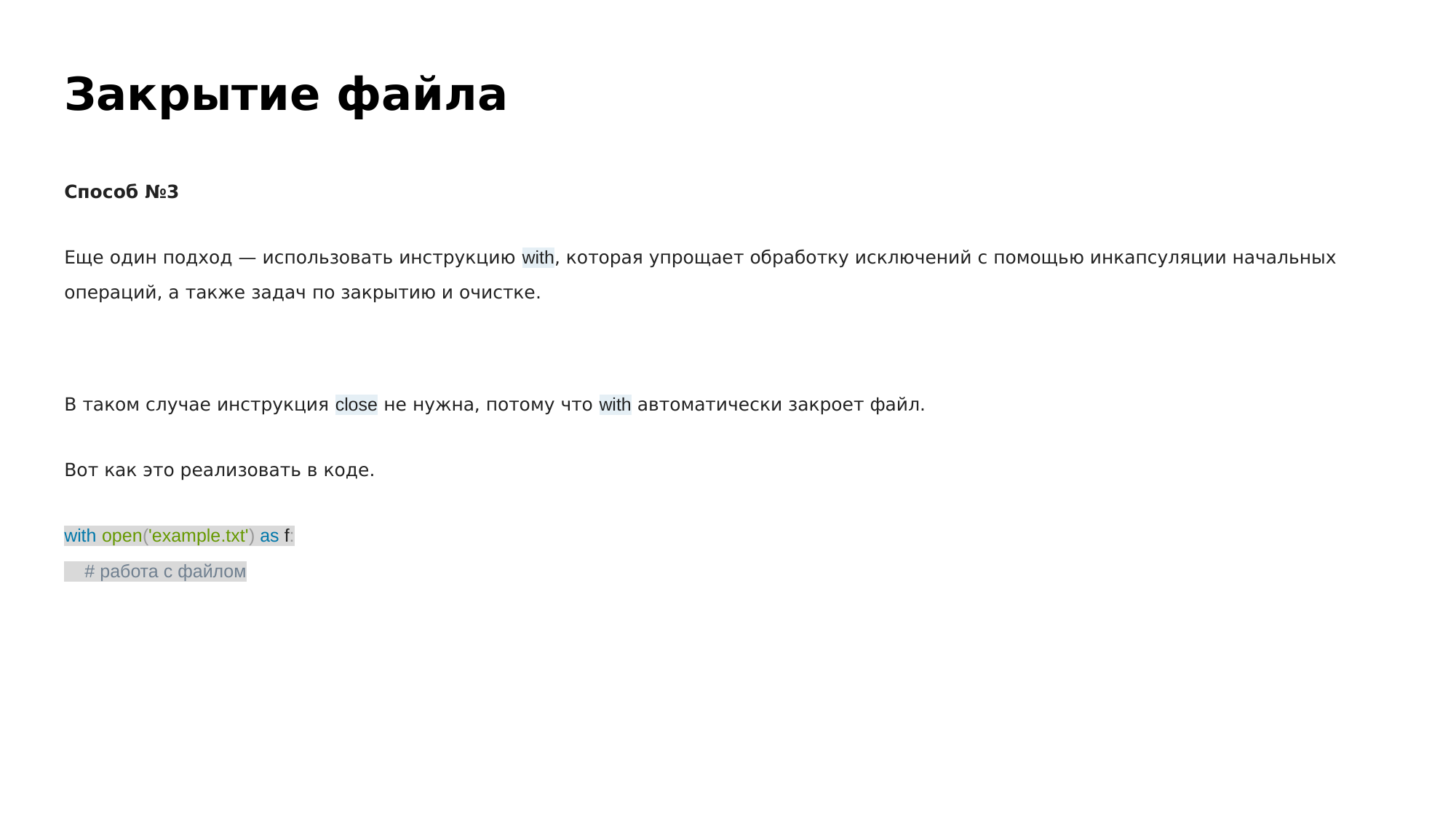

# Закрытие файла
Способ №3
Еще один подход — использовать инструкцию with, которая упрощает обработку исключений с помощью инкапсуляции начальных операций, а также задач по закрытию и очистке.

В таком случае инструкция close не нужна, потому что with автоматически закроет файл.
Вот как это реализовать в коде.
with open('example.txt') as f:
    # работа с файлом